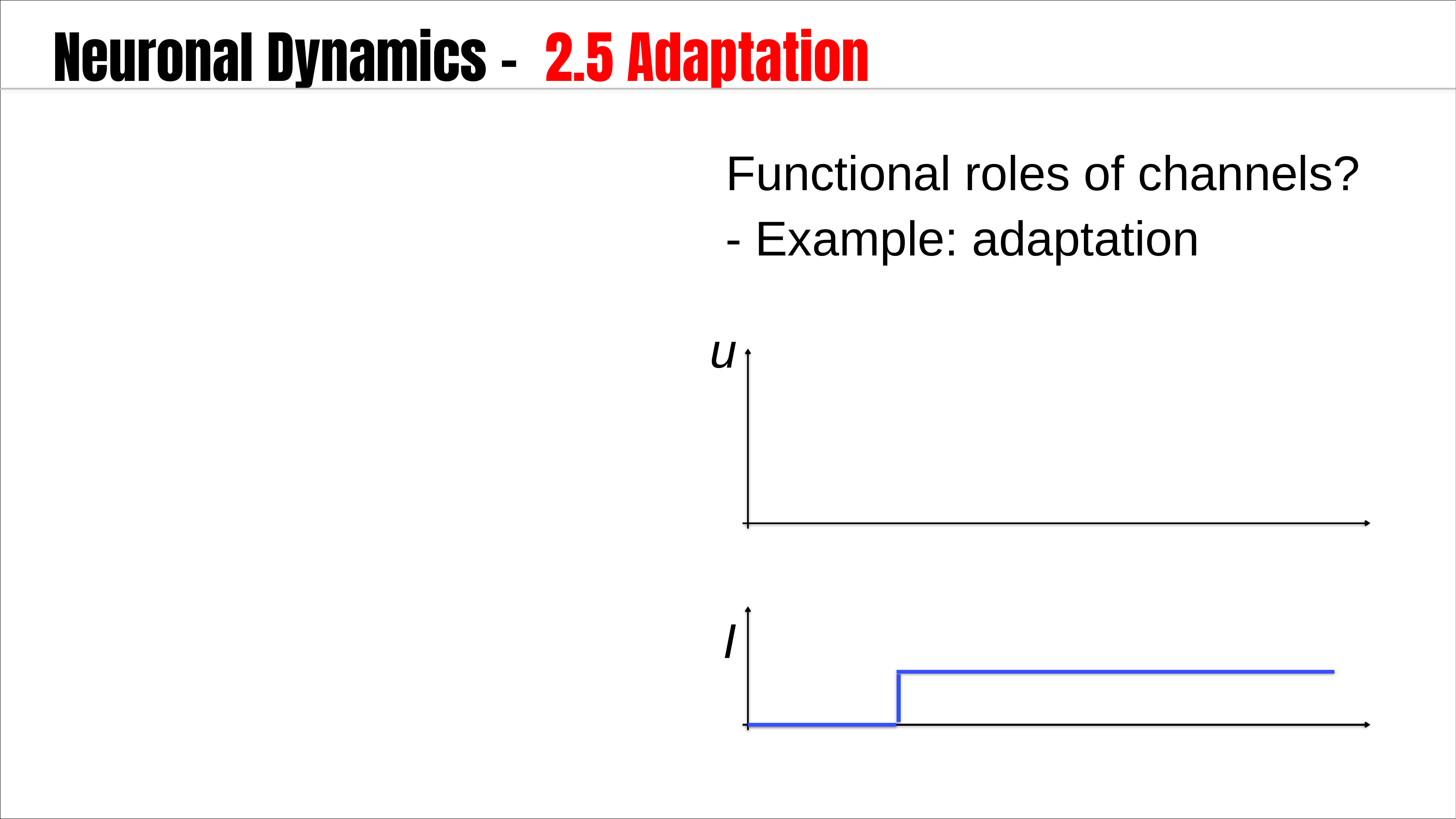

Neuronal Dynamics –  2.5 Adaptation
Functional roles of channels?
- Example: adaptation
u
I